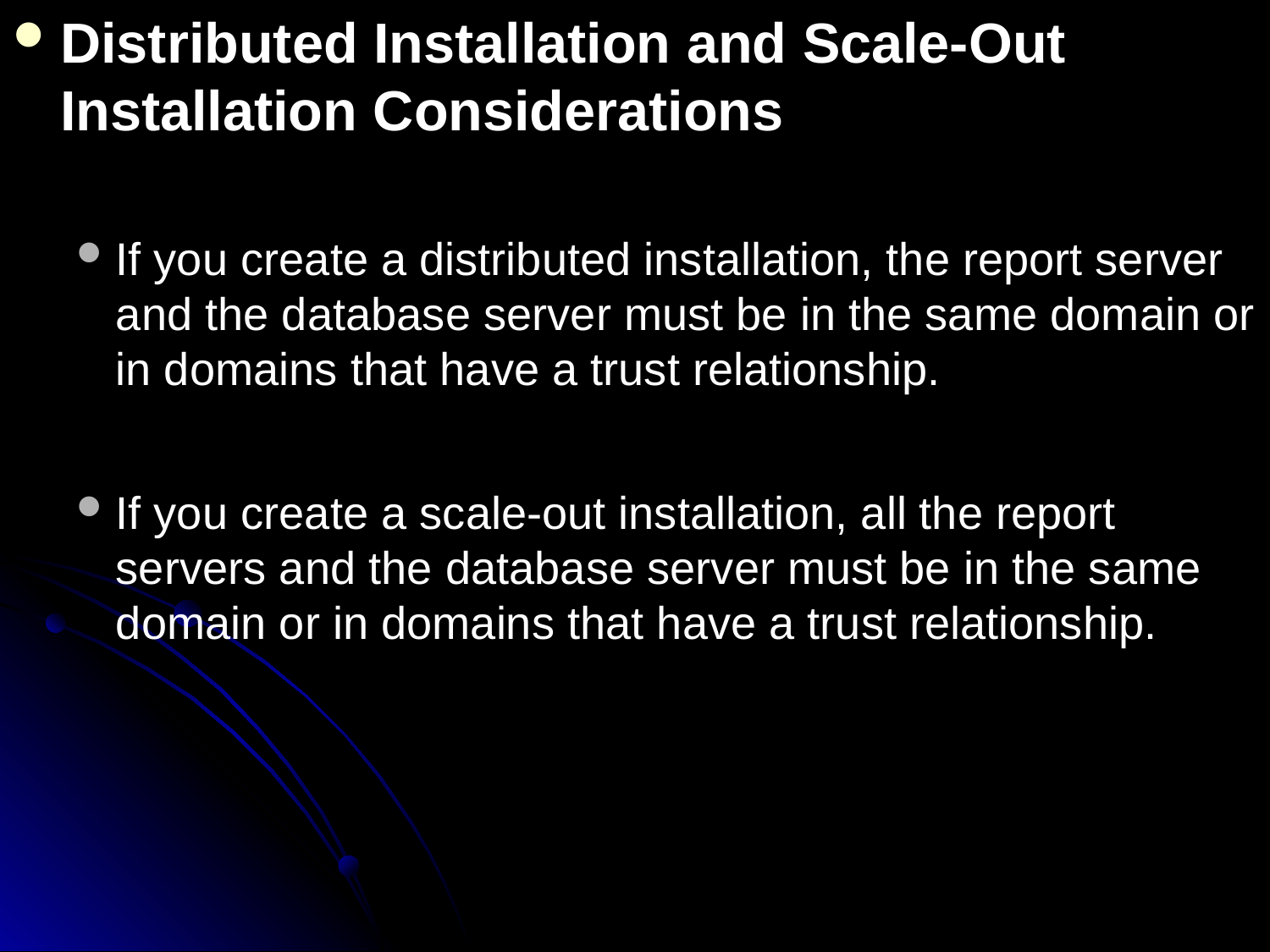

Distributed Installation and Scale-Out Installation Considerations

If you create a distributed installation, the report server and the database server must be in the same domain or in domains that have a trust relationship.

If you create a scale-out installation, all the report servers and the database server must be in the same domain or in domains that have a trust relationship.